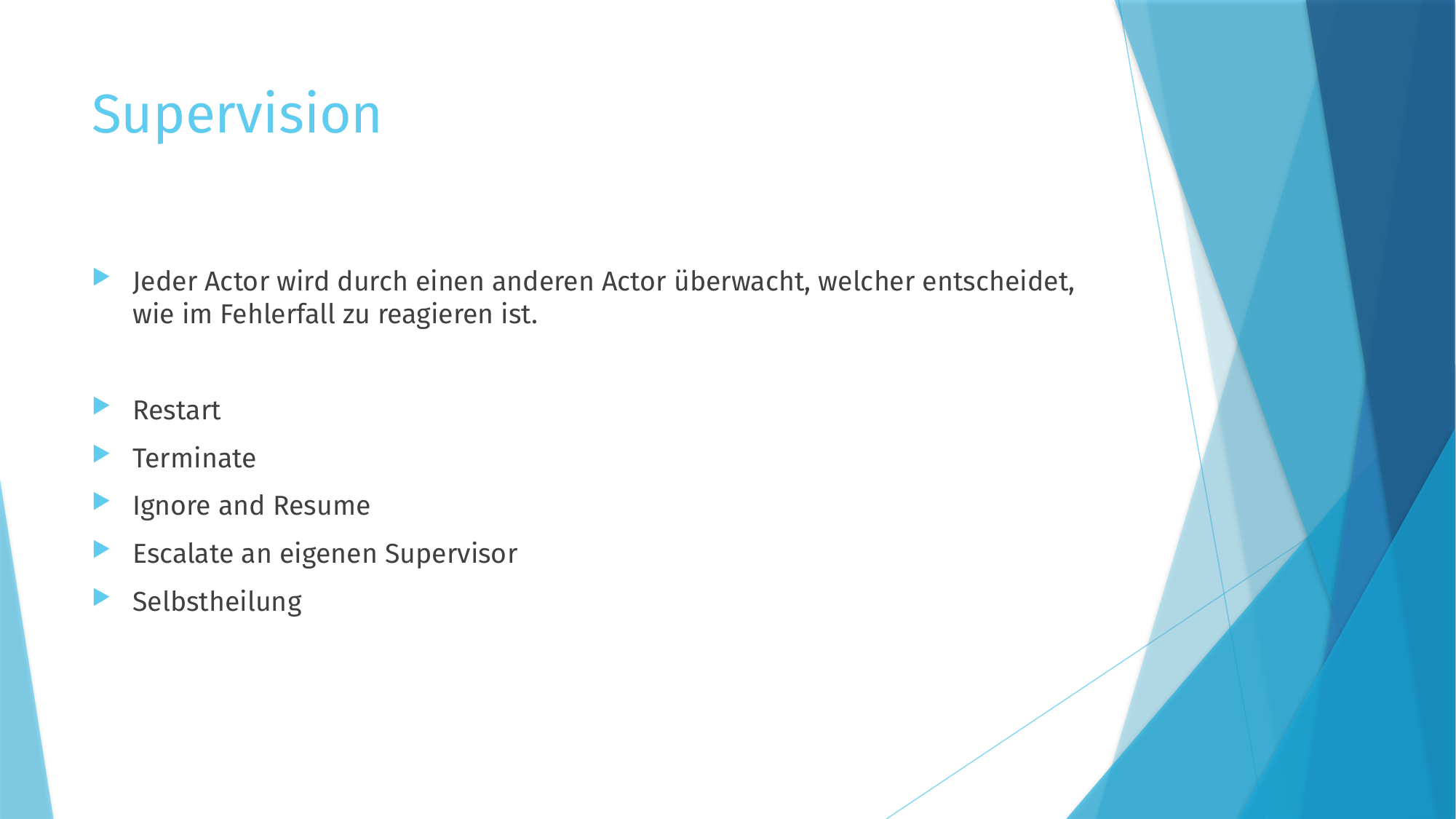

# Supervision
Jeder Actor wird durch einen anderen Actor überwacht, welcher entscheidet, wie im Fehlerfall zu reagieren ist.

Restart
Terminate
Ignore and Resume
Escalate an eigenen Supervisor
Selbstheilung